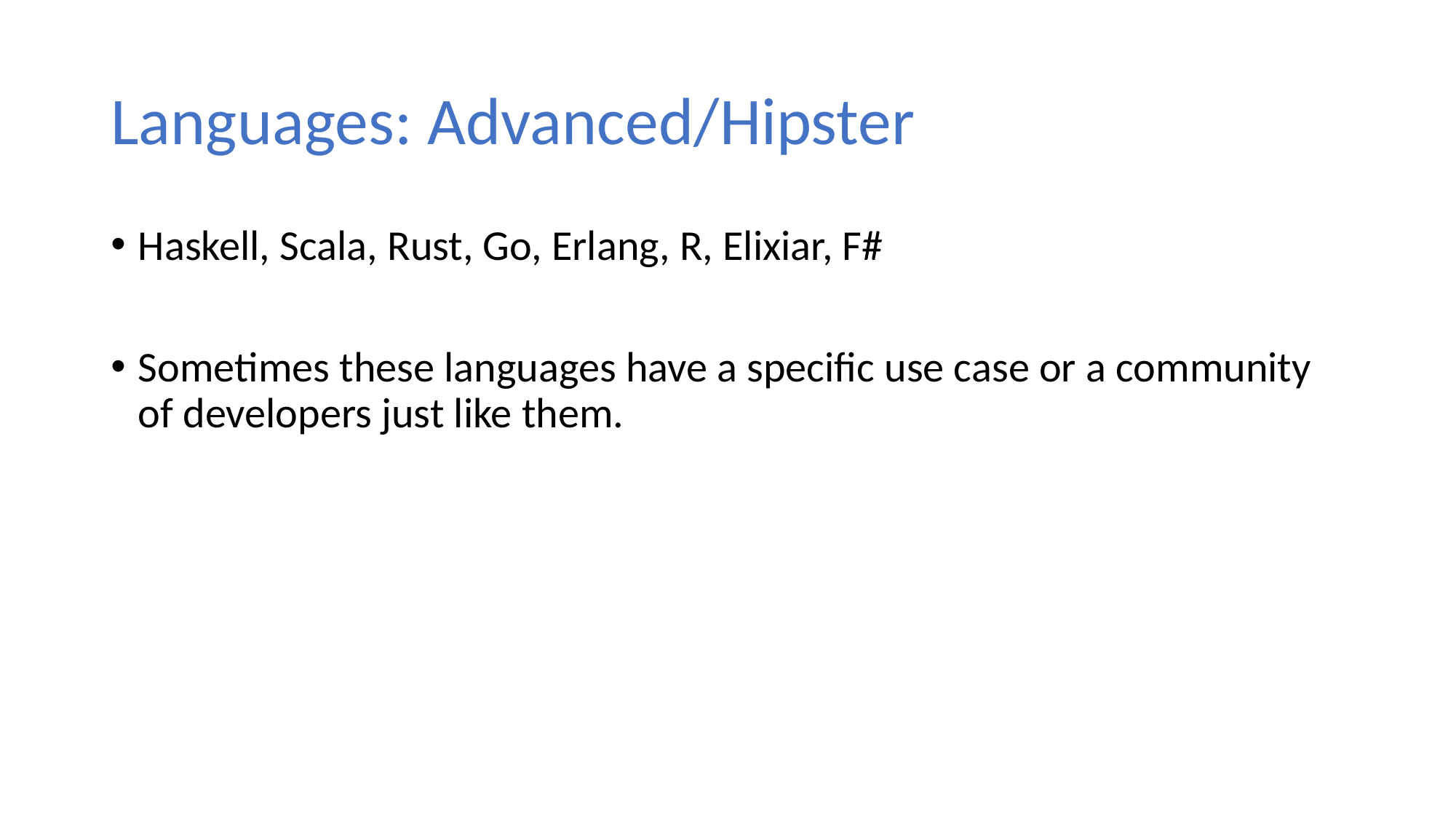

# Languages: Advanced/Hipster
Haskell, Scala, Rust, Go, Erlang, R, Elixiar, F#

Sometimes these languages have a specific use case or a community of developers just like them.